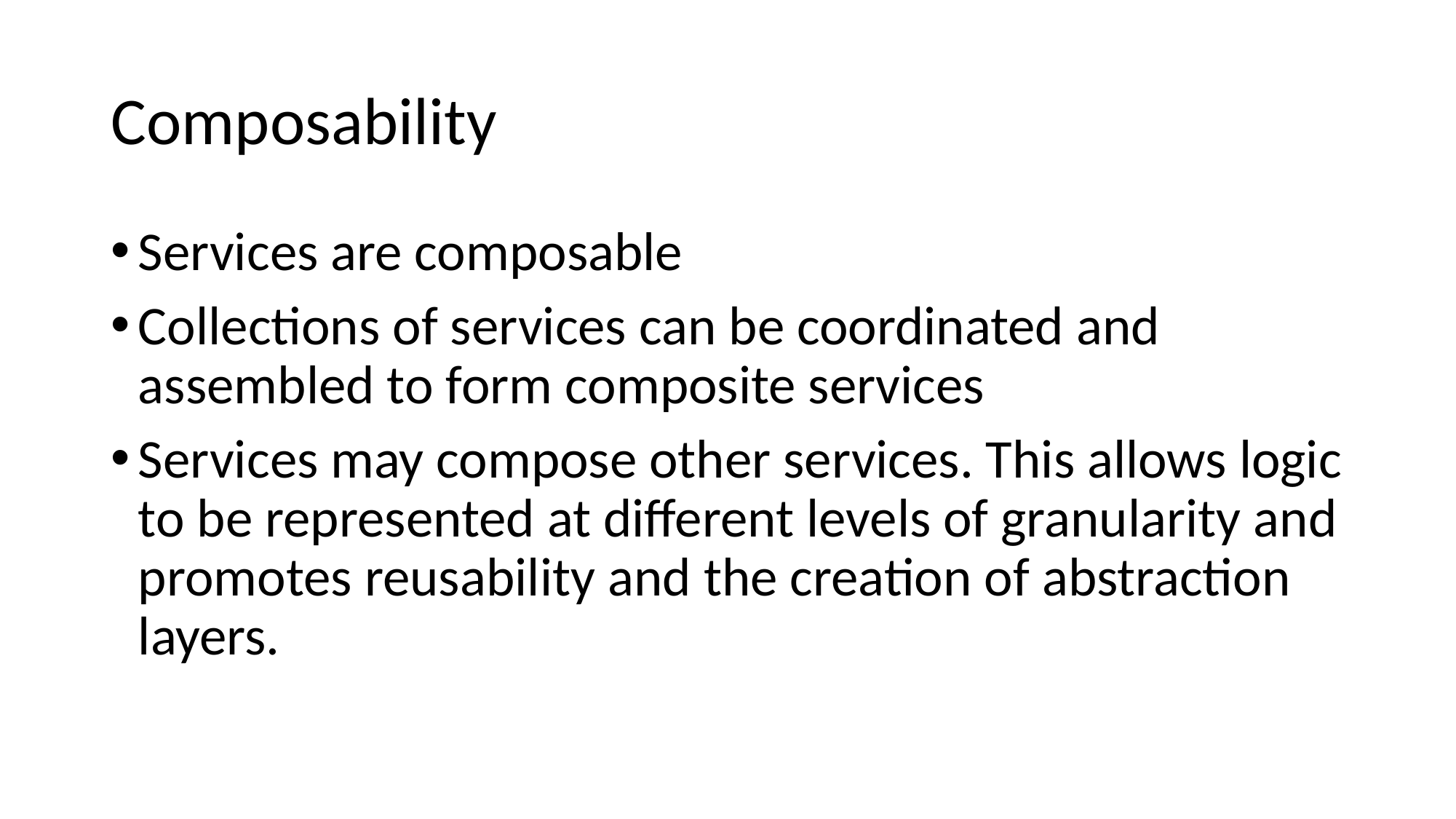

# Composability
Services are composable
Collections of services can be coordinated and assembled to form composite services
Services may compose other services. This allows logic to be represented at different levels of granularity and promotes reusability and the creation of abstraction layers.